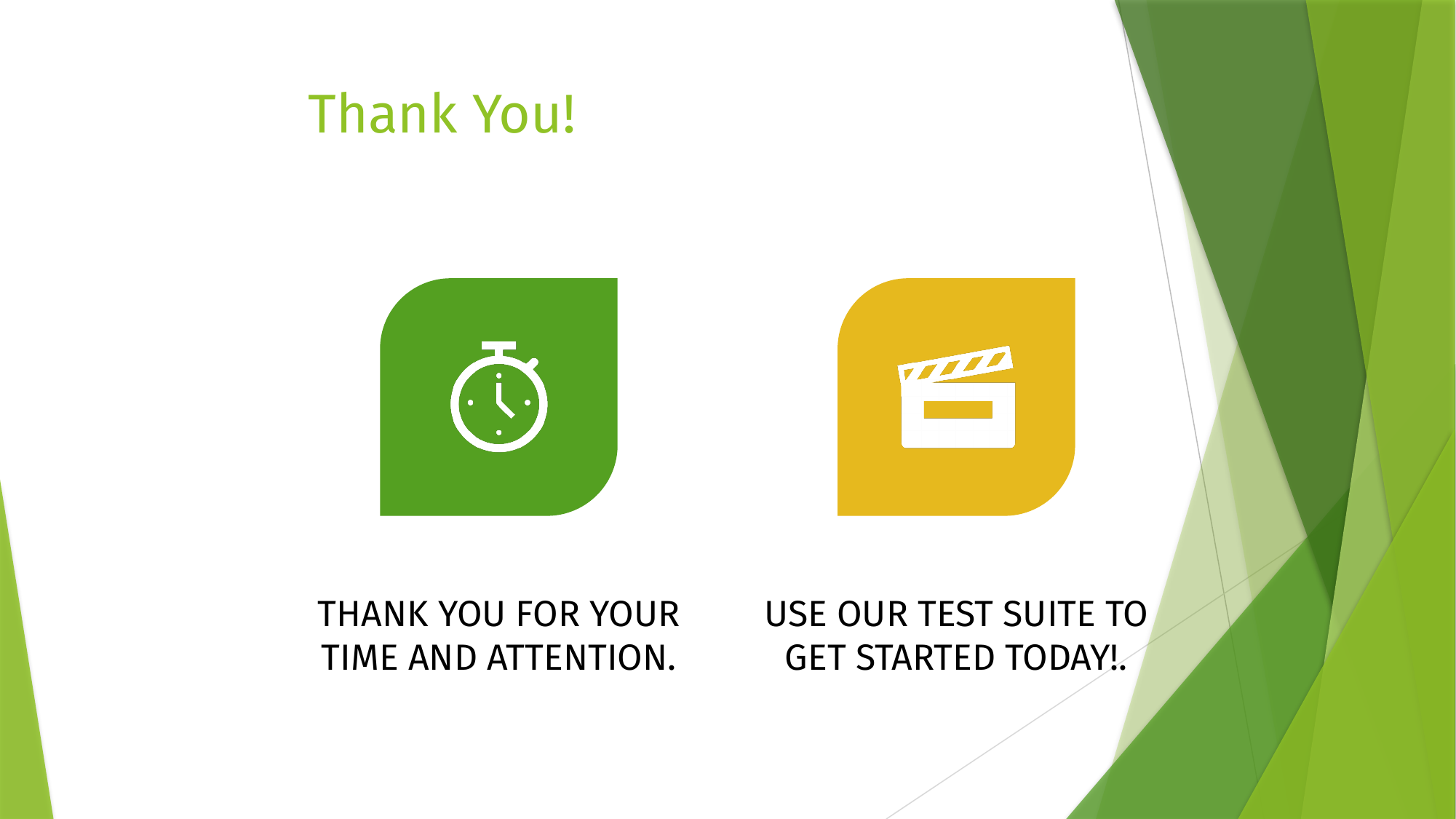

# Thank You!
Thank you for your time and attention.
Use our test suite to get started today!.